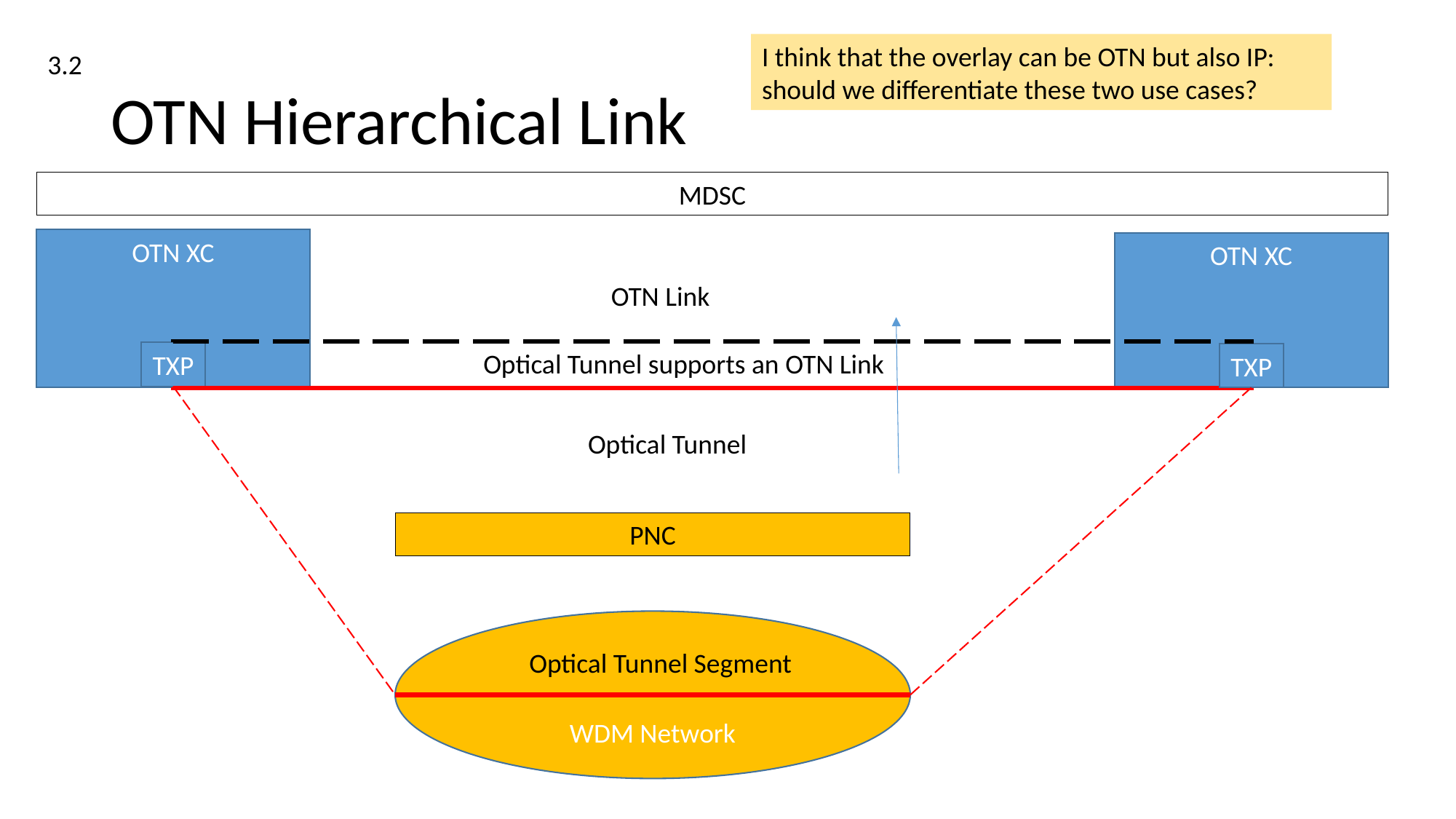

I think that the overlay can be OTN but also IP: should we differentiate these two use cases?
3.2
# OTN Hierarchical Link
MDSC
OTN XC
OTN XC
OTN Link
Optical Tunnel supports an OTN Link
TXP
TXP
Optical Tunnel
PNC
WDM Network
Optical Tunnel Segment